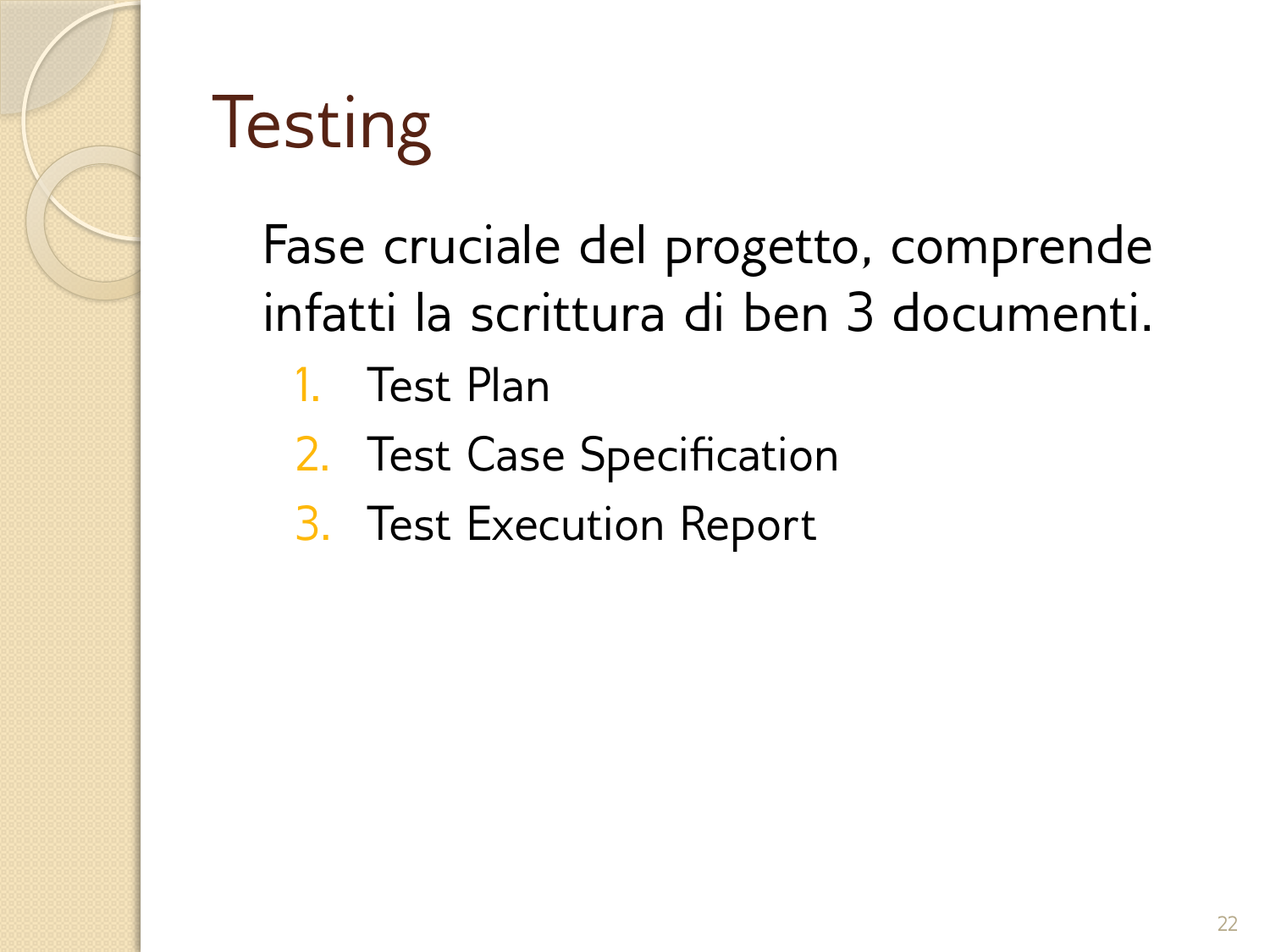

# Testing
	Fase cruciale del progetto, comprende infatti la scrittura di ben 3 documenti.
Test Plan
Test Case Specification
Test Execution Report

22